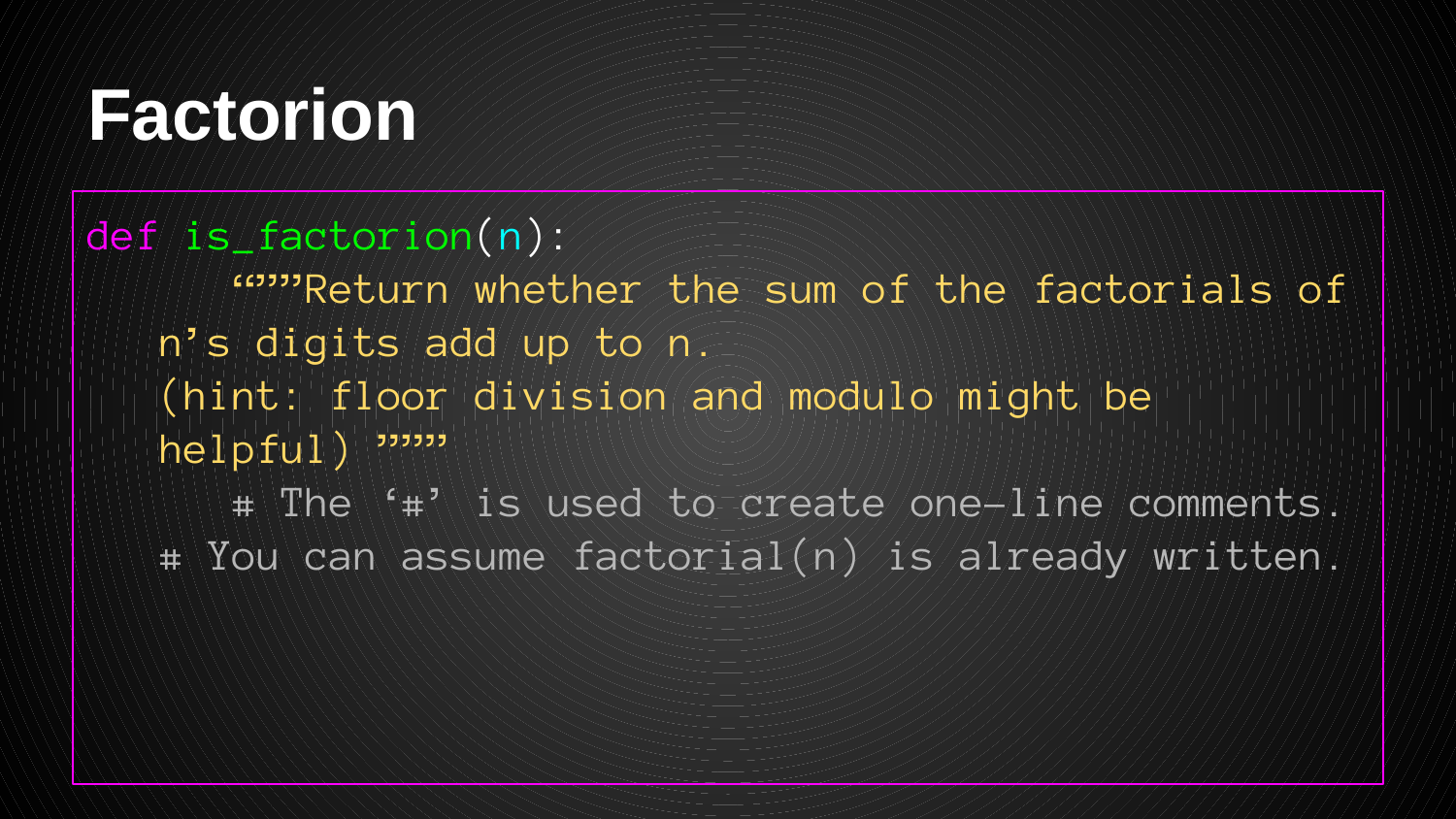

# Factorion
def is_factorion(n):
	“””Return whether the sum of the factorials of
   n’s digits add up to n.
(hint: floor division and modulo might be
helpful) ”””
	# The ‘#’ is used to create one-line comments.
# You can assume factorial(n) is already written.